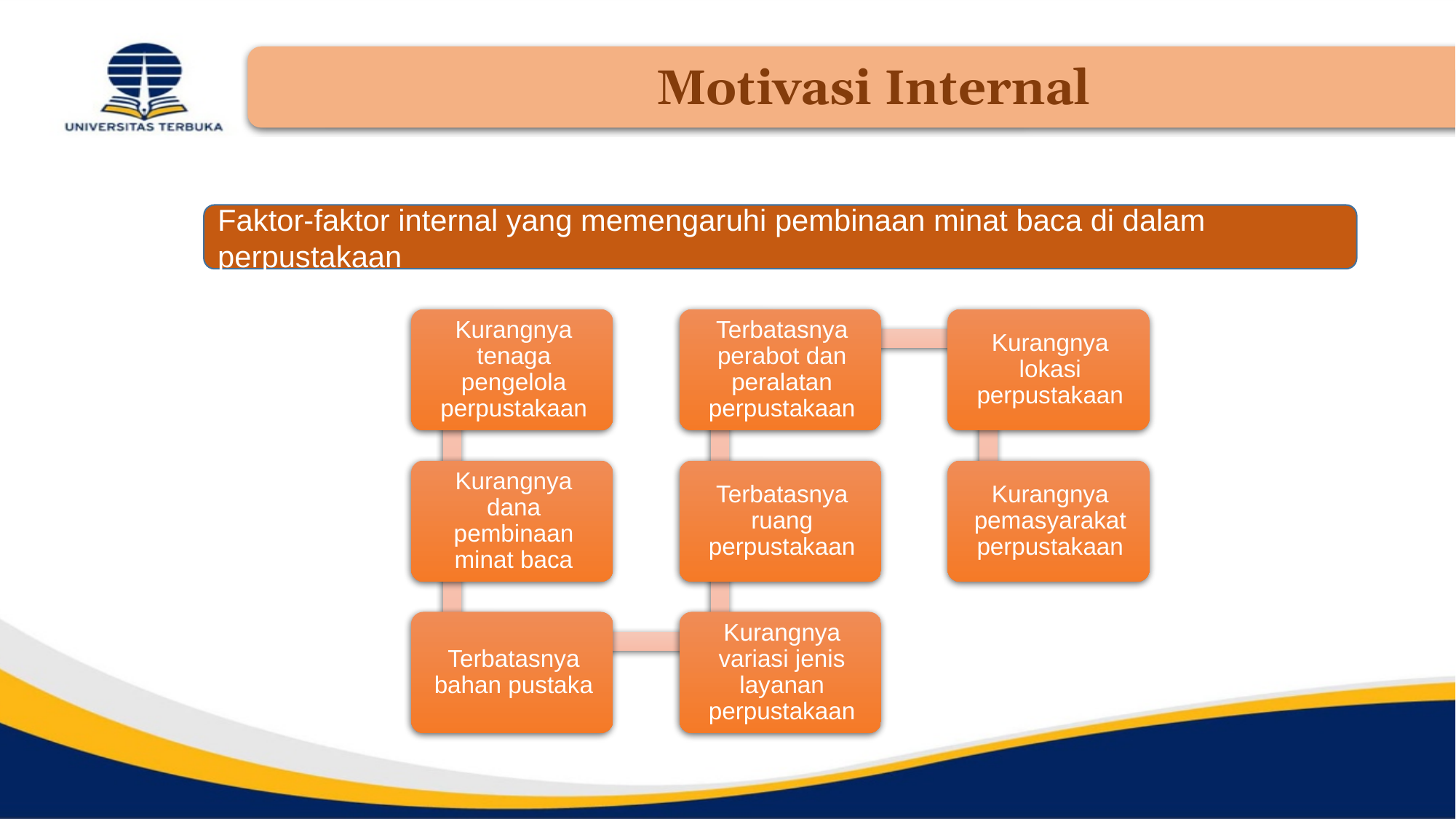

Motivasi Internal
Faktor-faktor internal yang memengaruhi pembinaan minat baca di dalam perpustakaan
Kurangnya tenaga pengelola perpustakaan
Kurangnya dana pembinaan minat baca
Terbatasnya bahan pustaka
Kurangnya variasi jenis layanan perpustakaan
Terbatasnya ruang perpustakaan
Terbatasnya perabot dan peralatan perpustakaan
Kurangnya lokasi perpustakaan
Kurangnya pemasyarakat perpustakaan